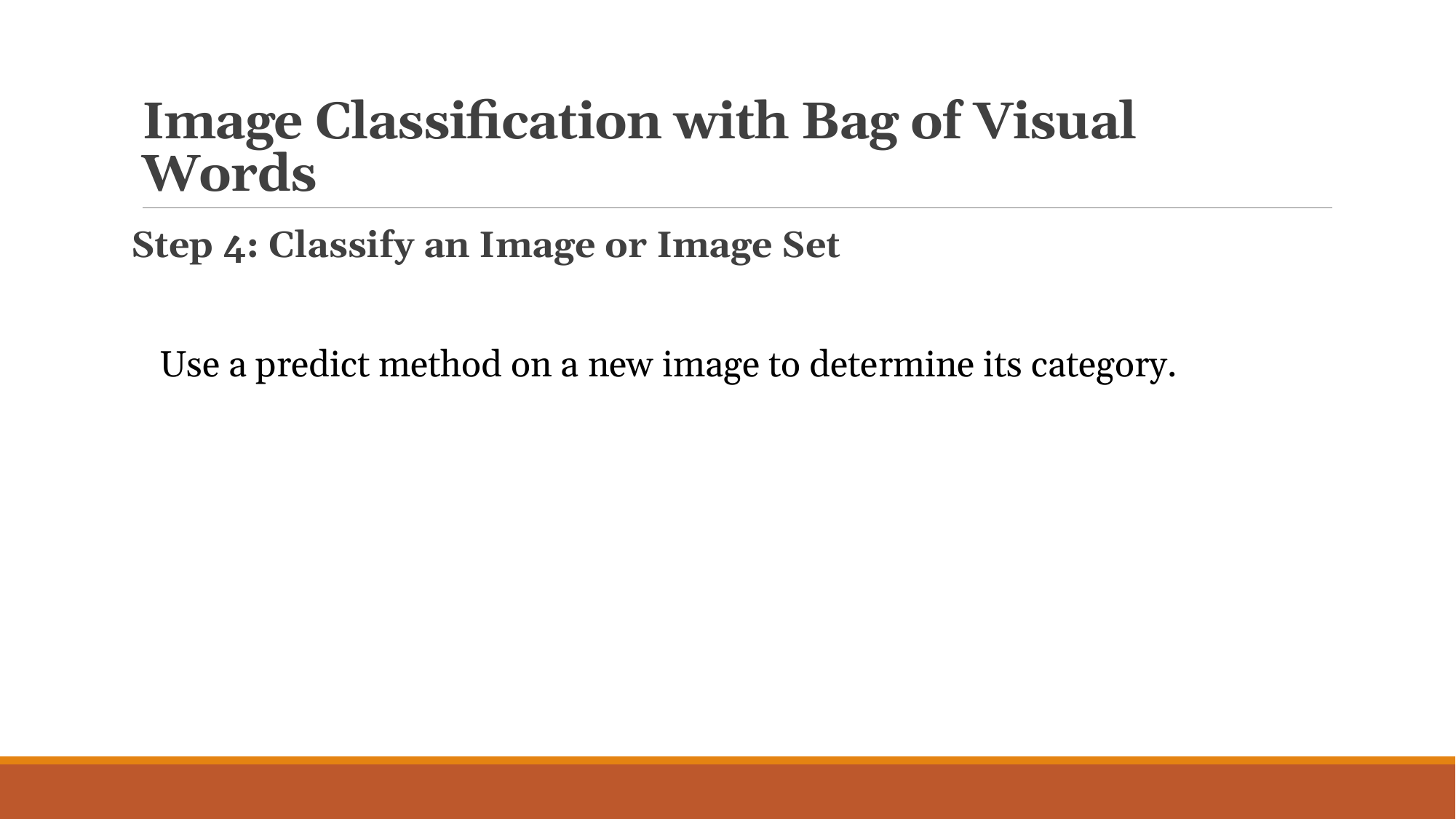

# Image Classification with Bag of Visual Words
Step 4: Classify an Image or Image Set

Use a predict method on a new image to determine its category.